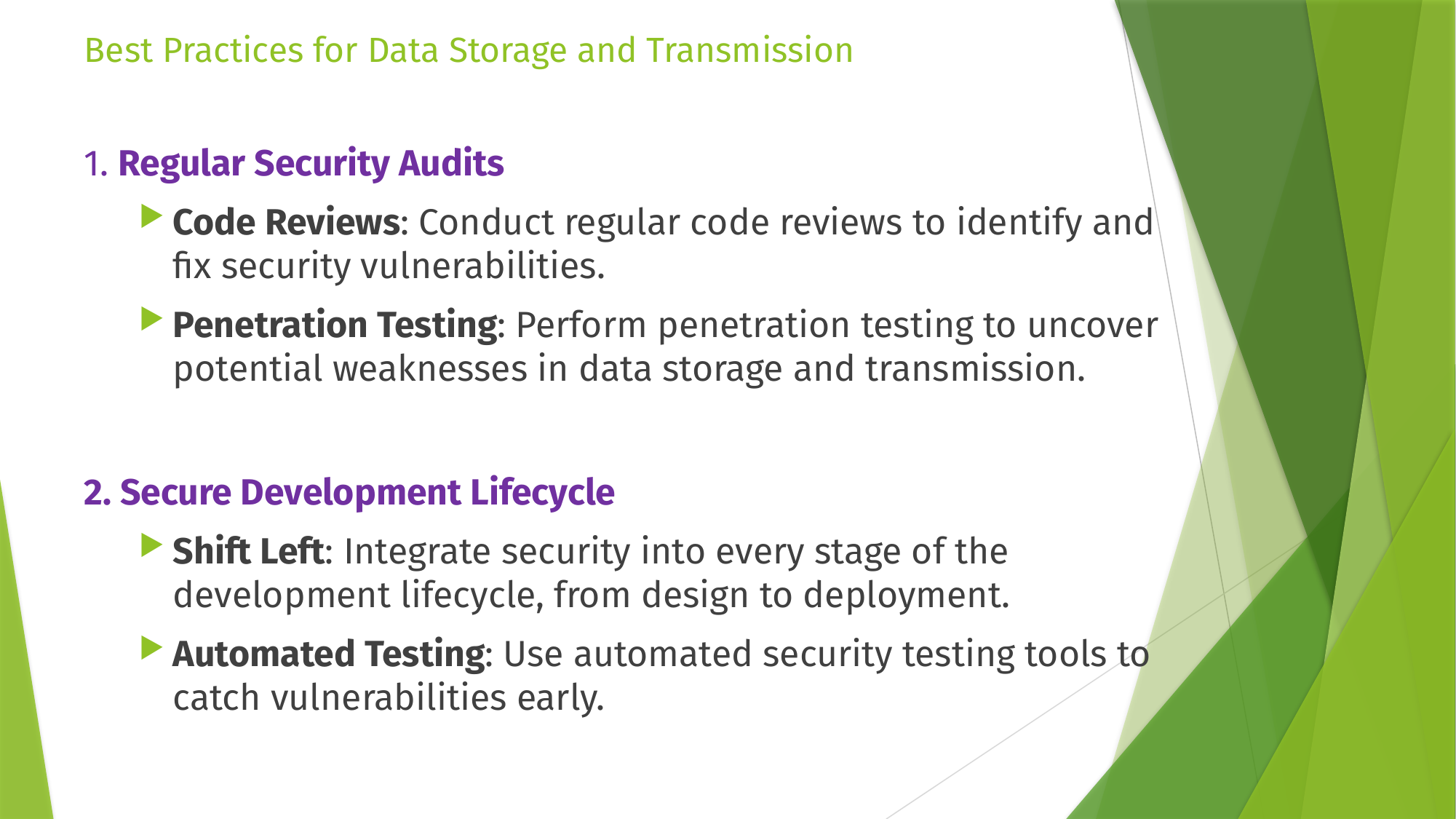

# Best Practices for Data Storage and Transmission
1. Regular Security Audits
Code Reviews: Conduct regular code reviews to identify and fix security vulnerabilities.
Penetration Testing: Perform penetration testing to uncover potential weaknesses in data storage and transmission.

2. Secure Development Lifecycle
Shift Left: Integrate security into every stage of the development lifecycle, from design to deployment.
Automated Testing: Use automated security testing tools to catch vulnerabilities early.